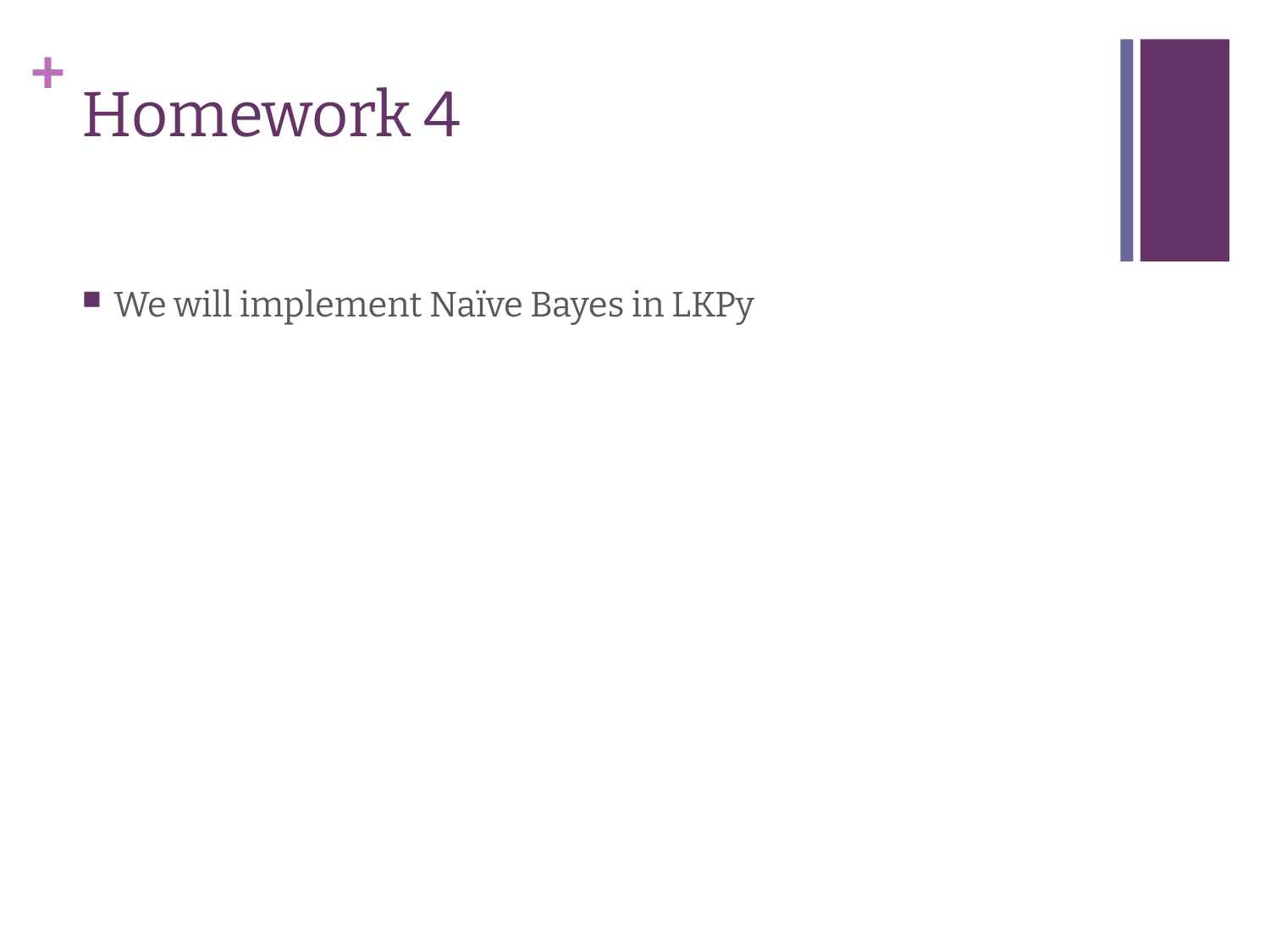

# Homework 4
We will implement Naïve Bayes in LKPy